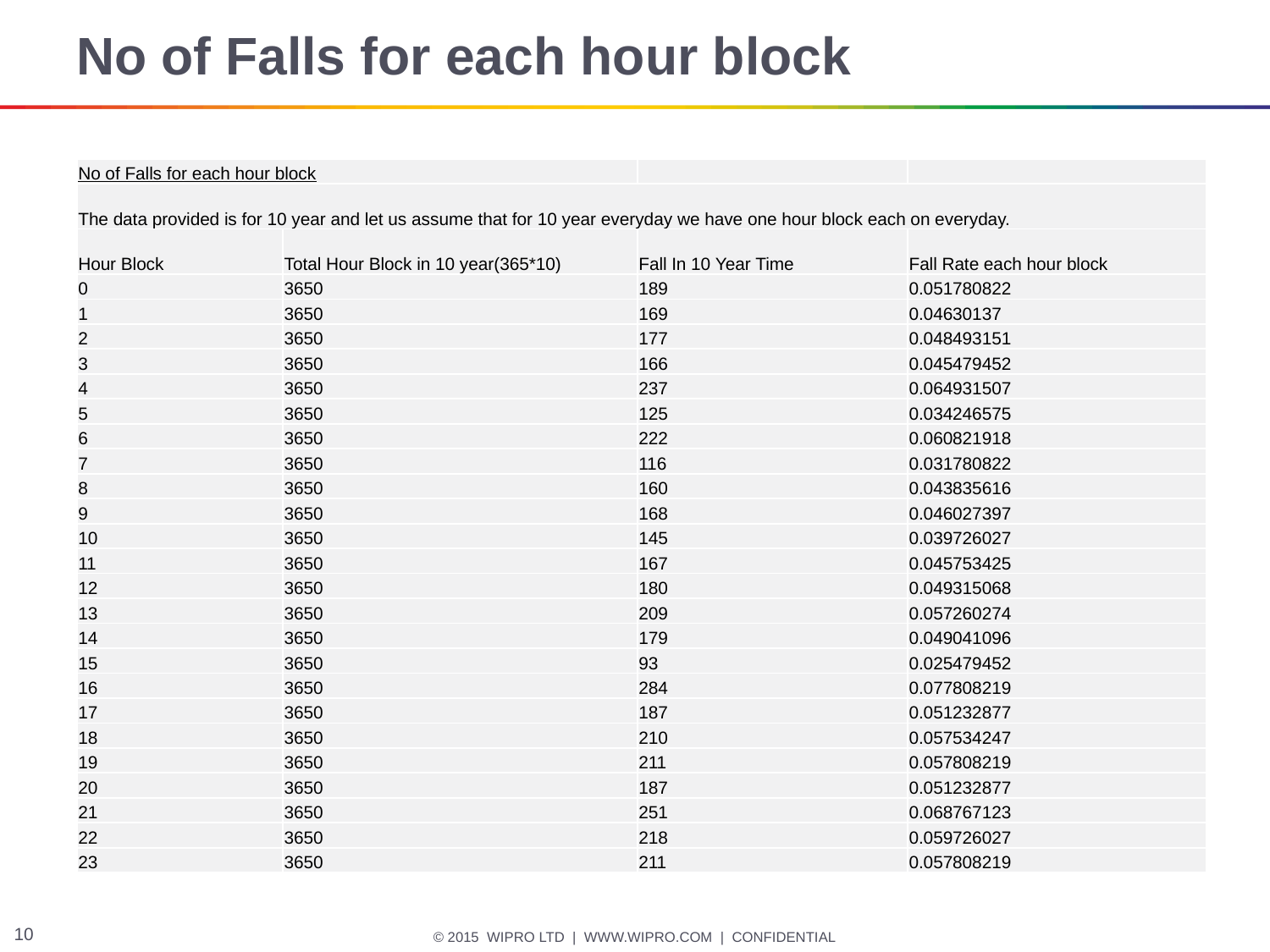

# No of Falls for each hour block
| No of Falls for each hour block |  |  |  |
| --- | --- | --- | --- |
| The data provided is for 10 year and let us assume that for 10 year everyday we have one hour block each on everyday. |  |  |  |
| Hour Block | Total Hour Block in 10 year(365\*10) | Fall In 10 Year Time | Fall Rate each hour block |
| 0 | 3650 | 189 | 0.051780822 |
| 1 | 3650 | 169 | 0.04630137 |
| 2 | 3650 | 177 | 0.048493151 |
| 3 | 3650 | 166 | 0.045479452 |
| 4 | 3650 | 237 | 0.064931507 |
| 5 | 3650 | 125 | 0.034246575 |
| 6 | 3650 | 222 | 0.060821918 |
| 7 | 3650 | 116 | 0.031780822 |
| 8 | 3650 | 160 | 0.043835616 |
| 9 | 3650 | 168 | 0.046027397 |
| 10 | 3650 | 145 | 0.039726027 |
| 11 | 3650 | 167 | 0.045753425 |
| 12 | 3650 | 180 | 0.049315068 |
| 13 | 3650 | 209 | 0.057260274 |
| 14 | 3650 | 179 | 0.049041096 |
| 15 | 3650 | 93 | 0.025479452 |
| 16 | 3650 | 284 | 0.077808219 |
| 17 | 3650 | 187 | 0.051232877 |
| 18 | 3650 | 210 | 0.057534247 |
| 19 | 3650 | 211 | 0.057808219 |
| 20 | 3650 | 187 | 0.051232877 |
| 21 | 3650 | 251 | 0.068767123 |
| 22 | 3650 | 218 | 0.059726027 |
| 23 | 3650 | 211 | 0.057808219 |